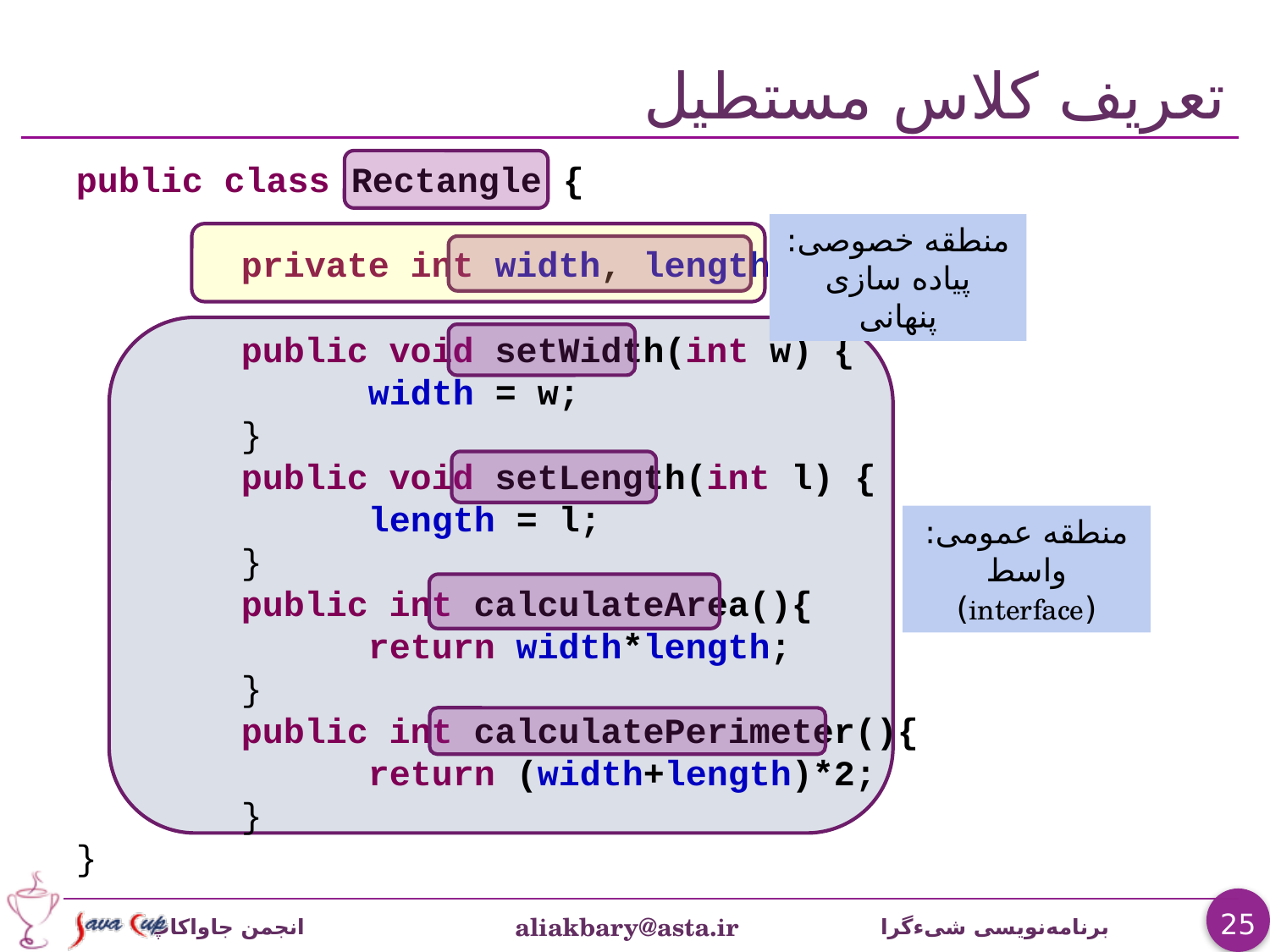

# تعریف کلاس مستطیل

public class Rectangle {

		private int width, length;

		public void setWidth(int w) {
			width = w;
		}
		public void setLength(int l) {
			length = l;
		}
		public int calculateArea(){
			return width*length;
		}
		public int calculatePerimeter(){
			return (width+length)*2;
		}
}

منطقه خصوصی:
پیاده سازی پنهانی

منطقه عمومی:
واسط (interface)